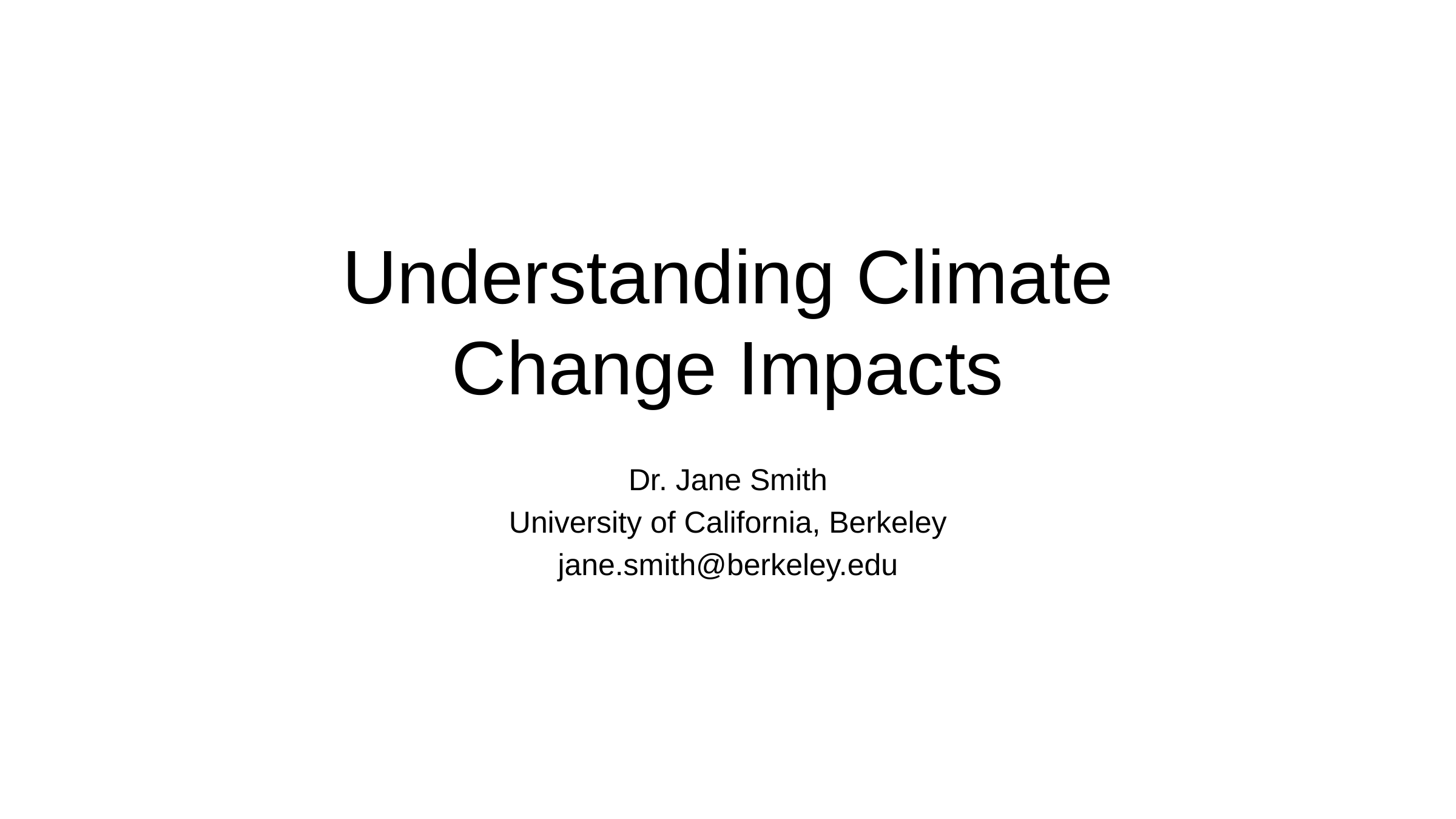

# Understanding Climate Change Impacts
Dr. Jane Smith
University of California, Berkeley
jane.smith@berkeley.edu